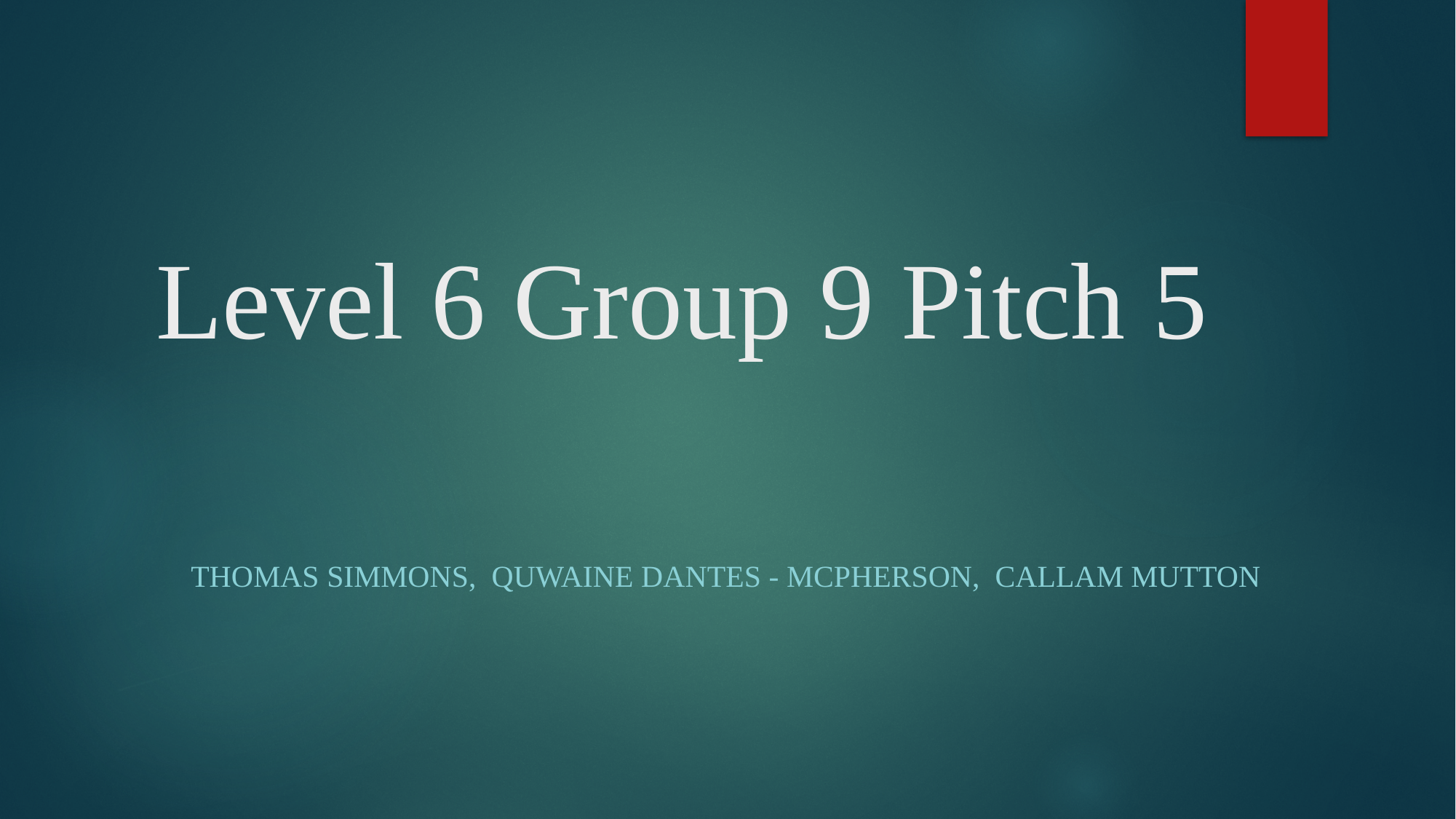

# Level 6 Group 9 Pitch 5
Thomas Simmons,  Quwaine Dantes - McPherson,  Callam Mutton